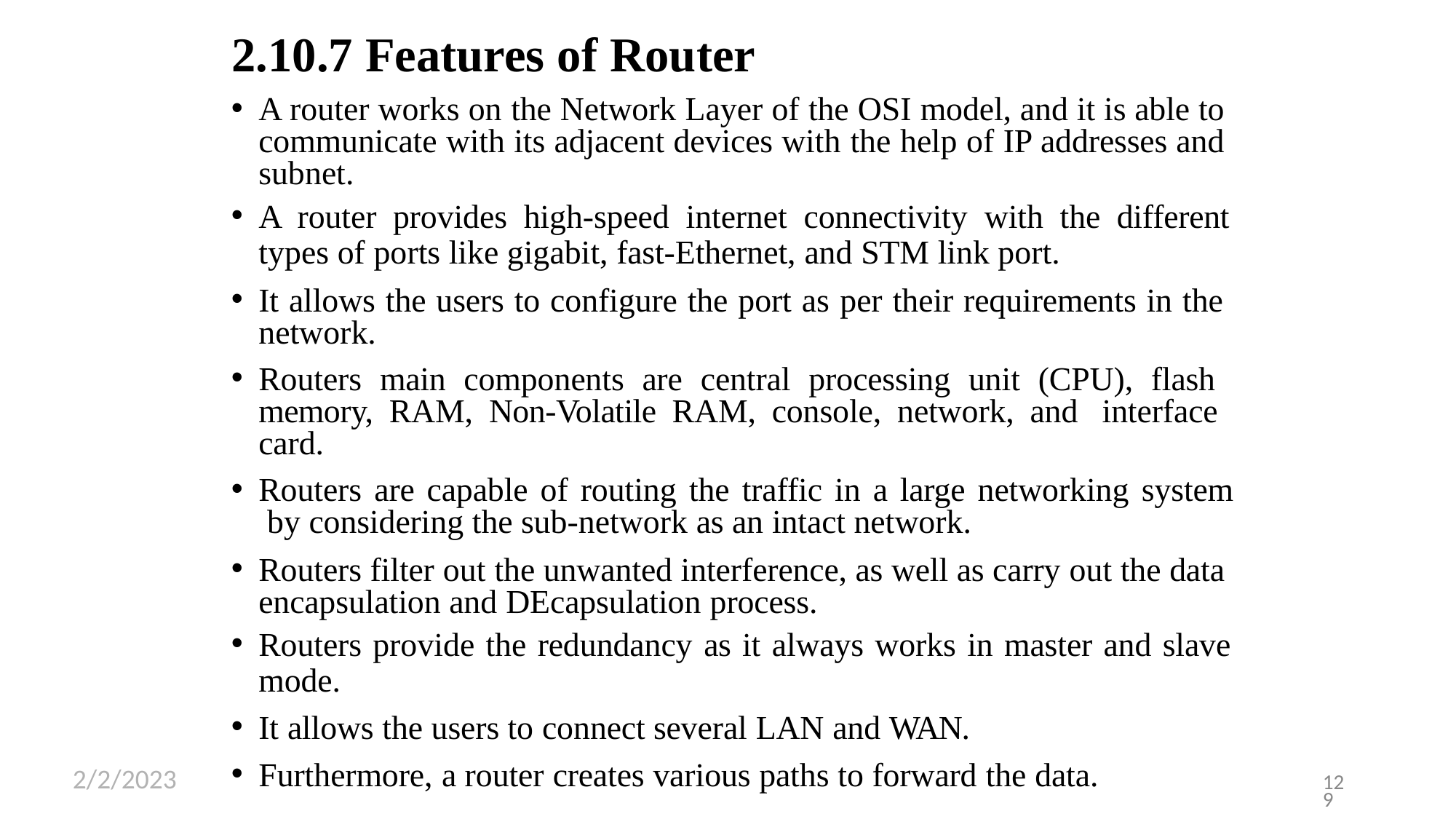

# 2.10.7 Features of Router
A router works on the Network Layer of the OSI model, and it is able to  communicate with its adjacent devices with the help of IP addresses and  subnet.
A router provides high-speed internet connectivity with  the different
types of ports like gigabit, fast-Ethernet, and STM link port.
It allows the users to configure the port as per their requirements in the  network.
Routers main components are central processing unit (CPU), flash  memory, RAM, Non-Volatile RAM, console, network, and interface  card.
Routers are capable of routing the traffic in a large networking system  by considering the sub-network as an intact network.
Routers filter out the unwanted interference, as well as carry out the data  encapsulation and DEcapsulation process.
Routers provide the redundancy as it always works in master and slave
mode.
It allows the users to connect several LAN and WAN.
Furthermore, a router creates various paths to forward the data.
2/2/2023
COMPUTER COMMUNICATION
129